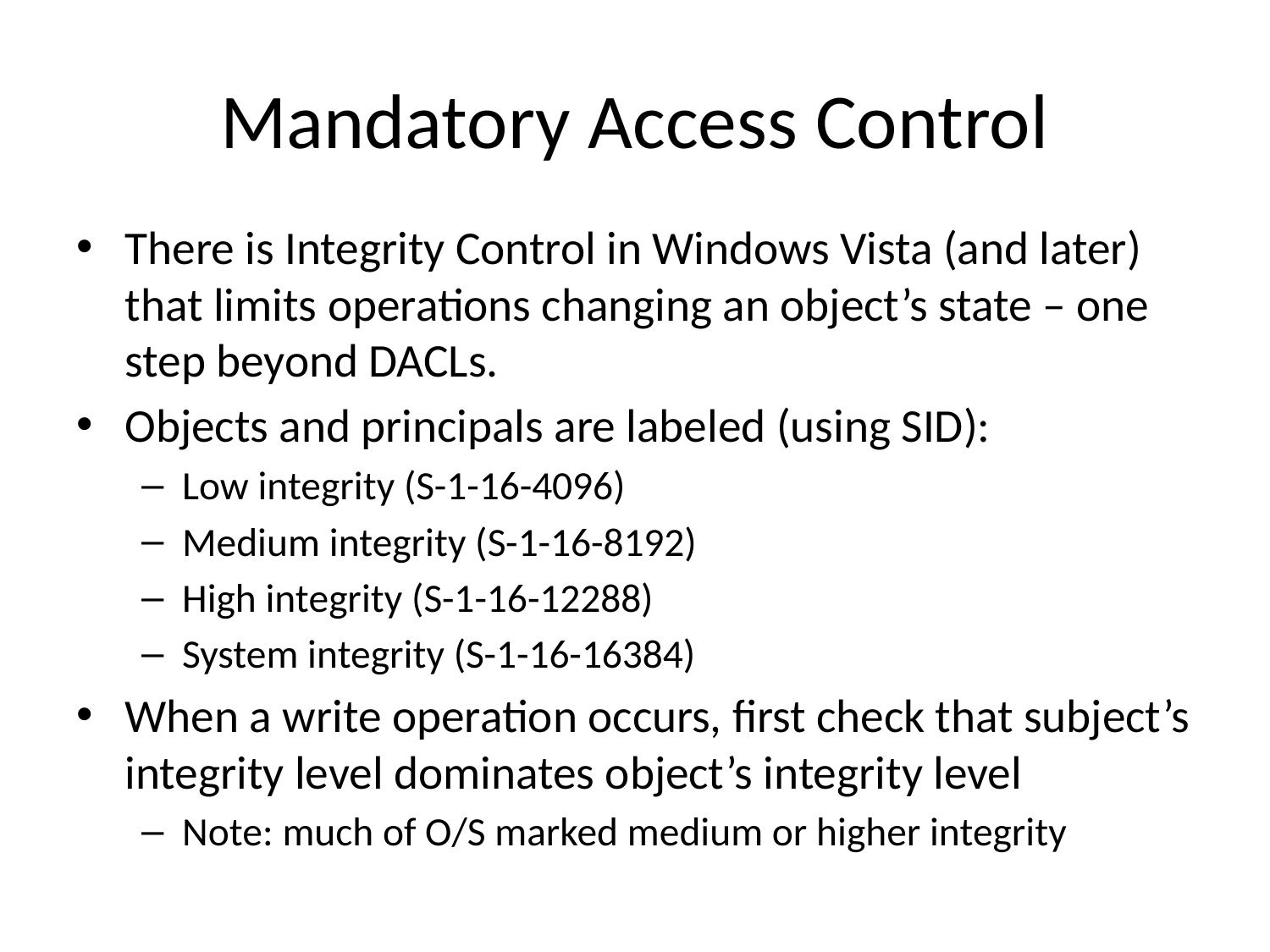

# Mandatory Access Control
There is Integrity Control in Windows Vista (and later) that limits operations changing an object’s state – one step beyond DACLs.
Objects and principals are labeled (using SID):
Low integrity (S-1-16-4096)
Medium integrity (S-1-16-8192)
High integrity (S-1-16-12288)
System integrity (S-1-16-16384)
When a write operation occurs, first check that subject’s integrity level dominates object’s integrity level
Note: much of O/S marked medium or higher integrity